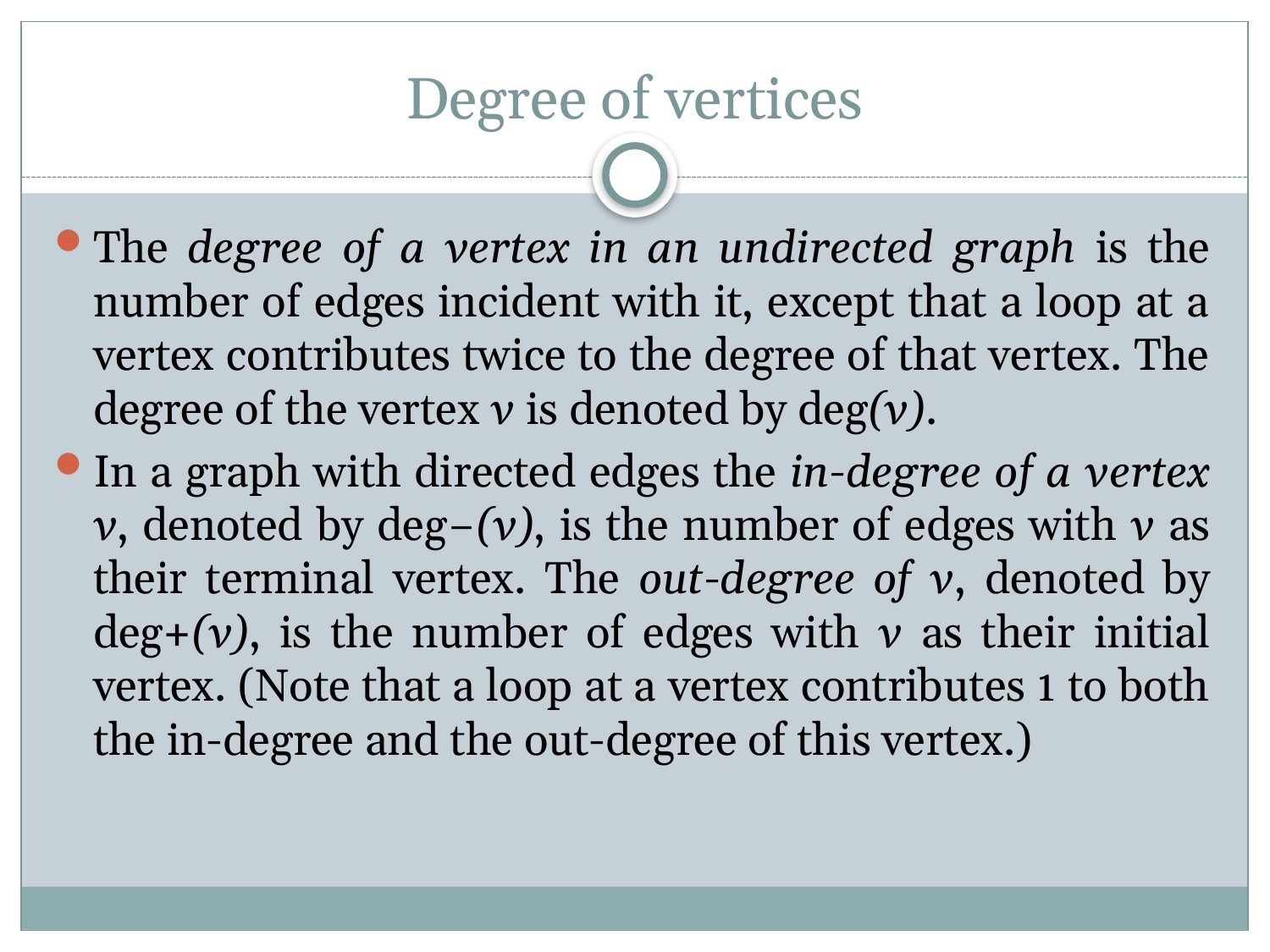

# Degree of vertices
The degree of a vertex in an undirected graph is the number of edges incident with it, except that a loop at a vertex contributes twice to the degree of that vertex. The degree of the vertex v is denoted by deg(v).
In a graph with directed edges the in-degree of a vertex v, denoted by deg−(v), is the number of edges with v as their terminal vertex. The out-degree of v, denoted by deg+(v), is the number of edges with v as their initial vertex. (Note that a loop at a vertex contributes 1 to both the in-degree and the out-degree of this vertex.)